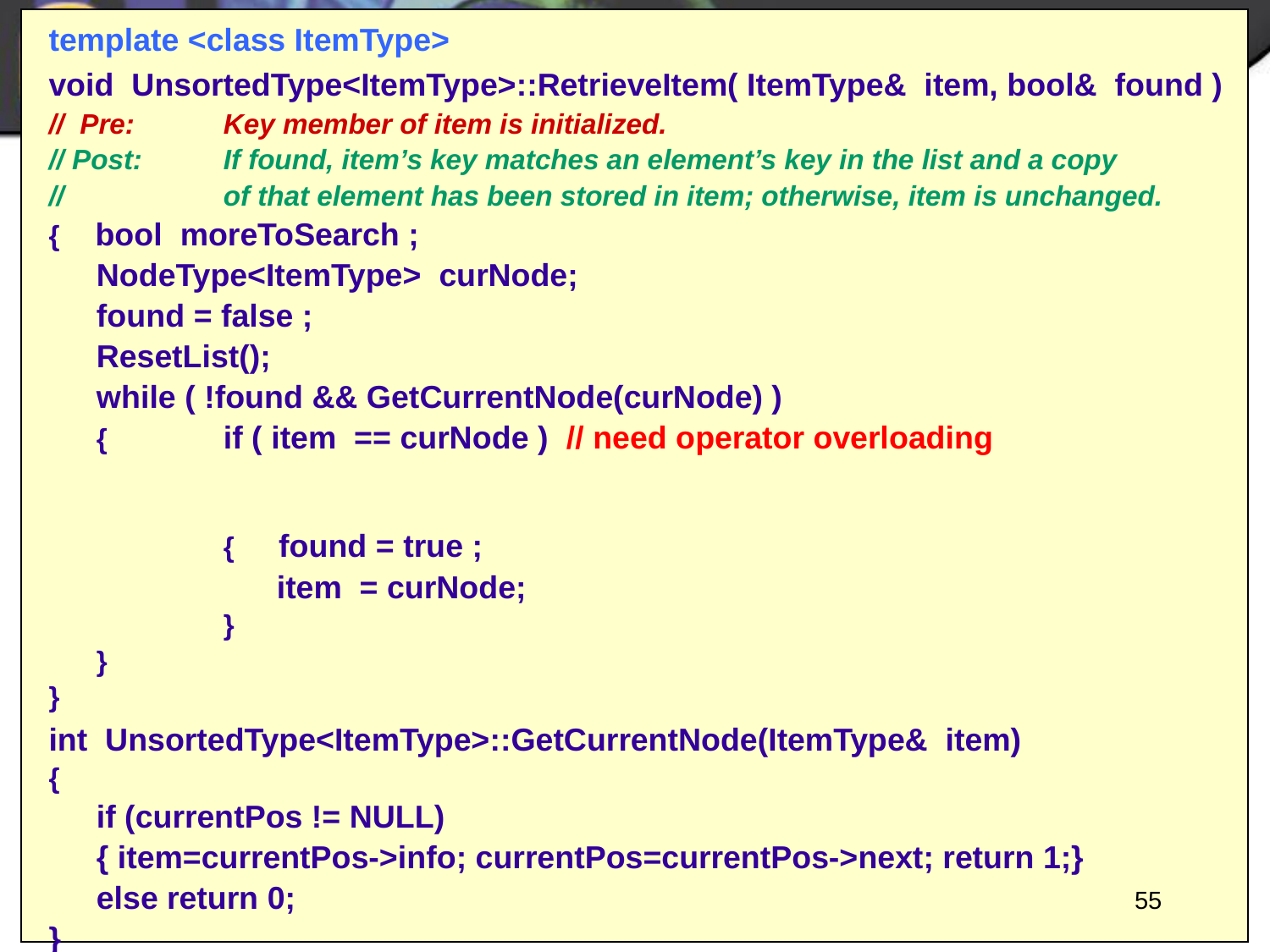

template <class ItemType>
void  UnsortedType<ItemType>::RetrieveItem( ItemType&  item, bool&  found )
//  Pre: 	Key member of item is initialized.
// Post:	If found, item’s key matches an element’s key in the list and a copy
//	   	of that element has been stored in item; otherwise, item is unchanged.
{    bool  moreToSearch ;
	NodeType<ItemType>  curNode;
	found = false ;
	ResetList();
	while ( !found && GetCurrentNode(curNode) )
	{	if ( item  == curNode )  // need operator overloading
    		{     found = true ;
		      item  = curNode;
		}
	}
}
int  UnsortedType<ItemType>::GetCurrentNode(ItemType&  item)
{
	if (currentPos != NULL)
	{ item=currentPos->info; currentPos=currentPos->next; return 1;}
	else return 0;
}

55